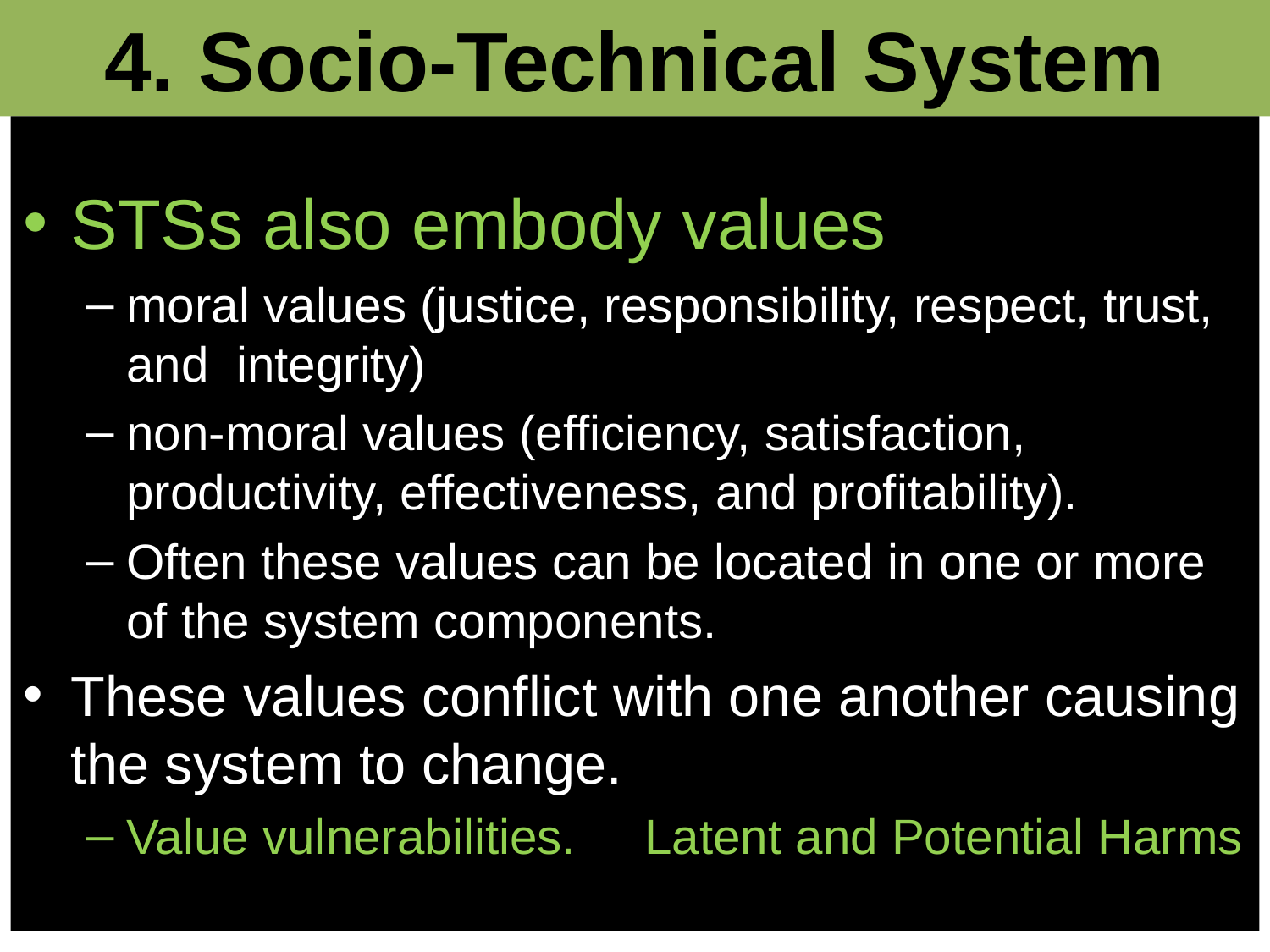

# 4. Socio-Technical System

STSs also embody values
moral values (justice, responsibility, respect, trust, and  integrity)
non-moral values (efficiency, satisfaction, productivity, effectiveness, and profitability).
Often these values can be located in one or more of the system components.
These values conflict with one another causing the system to change.
Value vulnerabilities.     Latent and Potential Harms